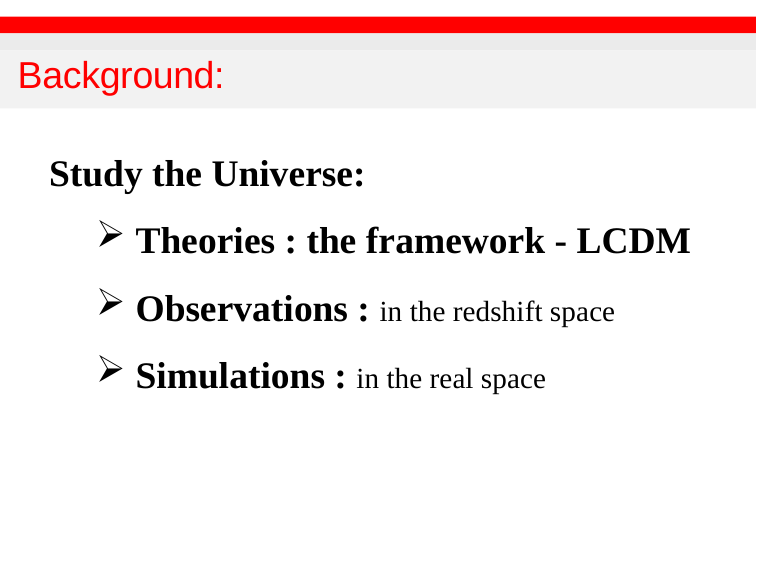

# Background:

Study the Universe:
 Theories : the framework - LCDM
 Observations : in the redshift space
 Simulations : in the real space

2